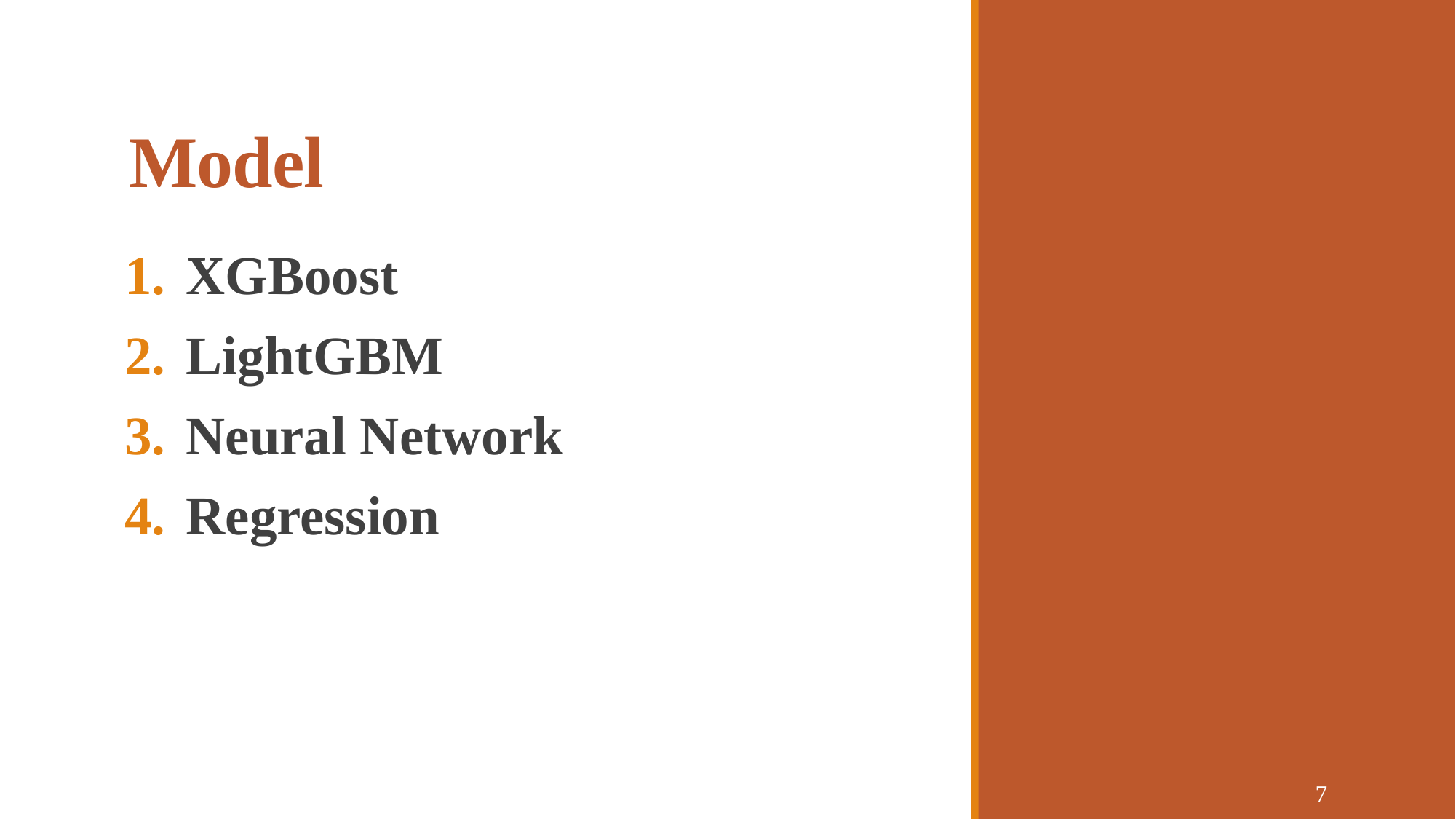

# Model
XGBoost
LightGBM
Neural Network
Regression
7